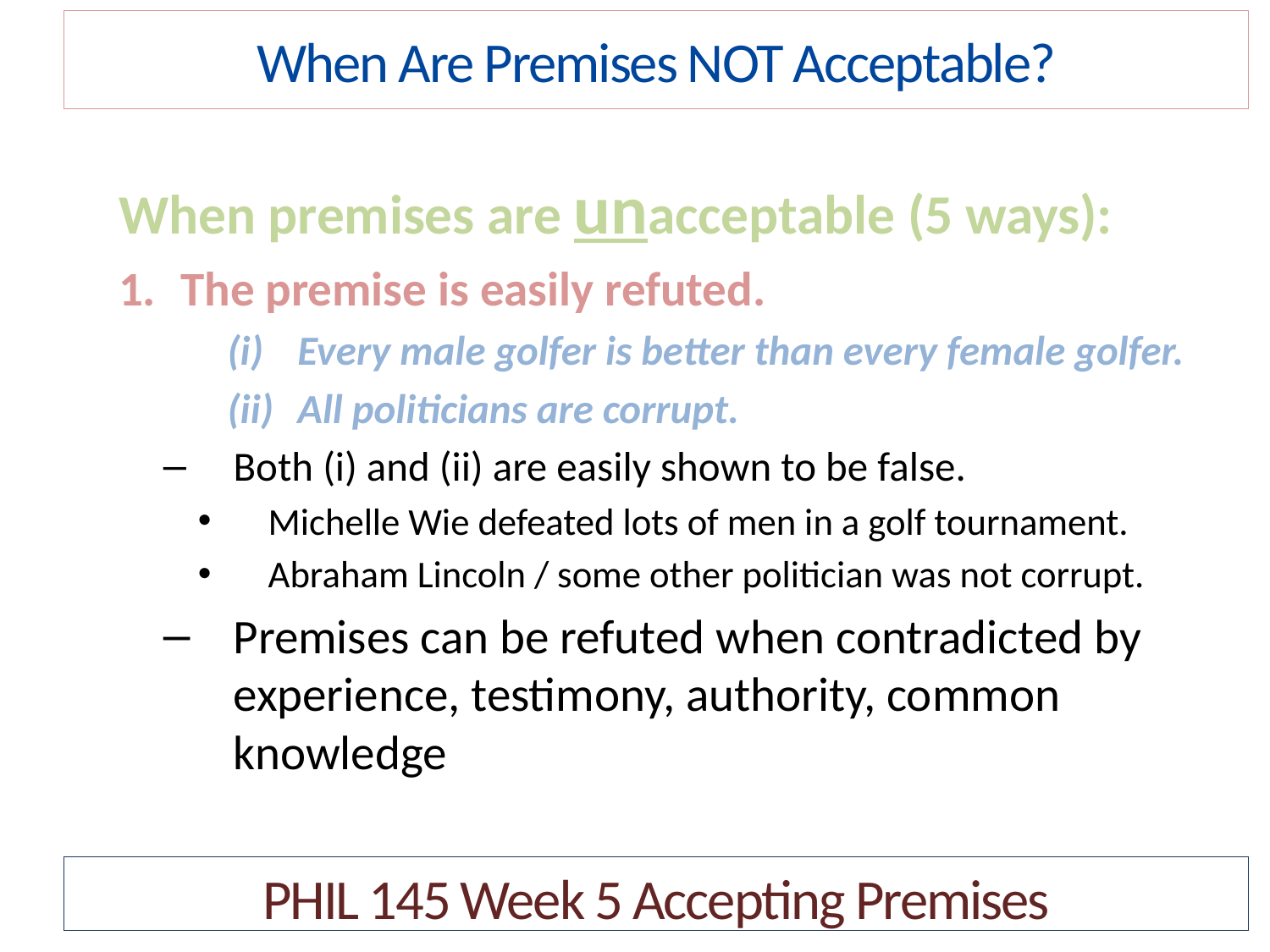

When Are Premises NOT Acceptable?
When premises are unacceptable (5 ways):
The premise is easily refuted.
Every male golfer is better than every female golfer.
All politicians are corrupt.
Both (i) and (ii) are easily shown to be false.
Michelle Wie defeated lots of men in a golf tournament.
Abraham Lincoln / some other politician was not corrupt.
Premises can be refuted when contradicted by experience, testimony, authority, common knowledge
PHIL 145 Week 5 Accepting Premises